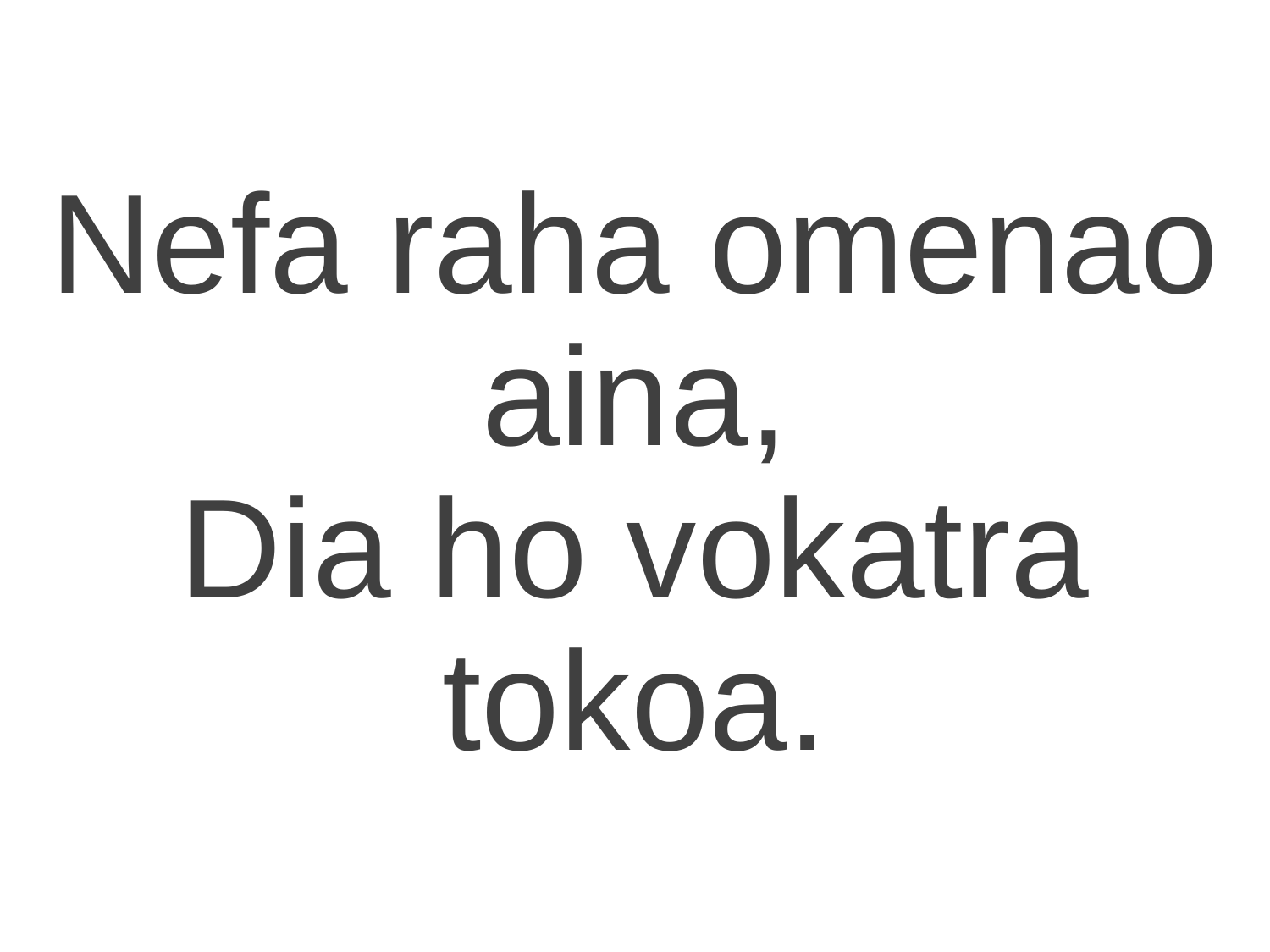

Nefa raha omenao aina,
Dia ho vokatra tokoa.